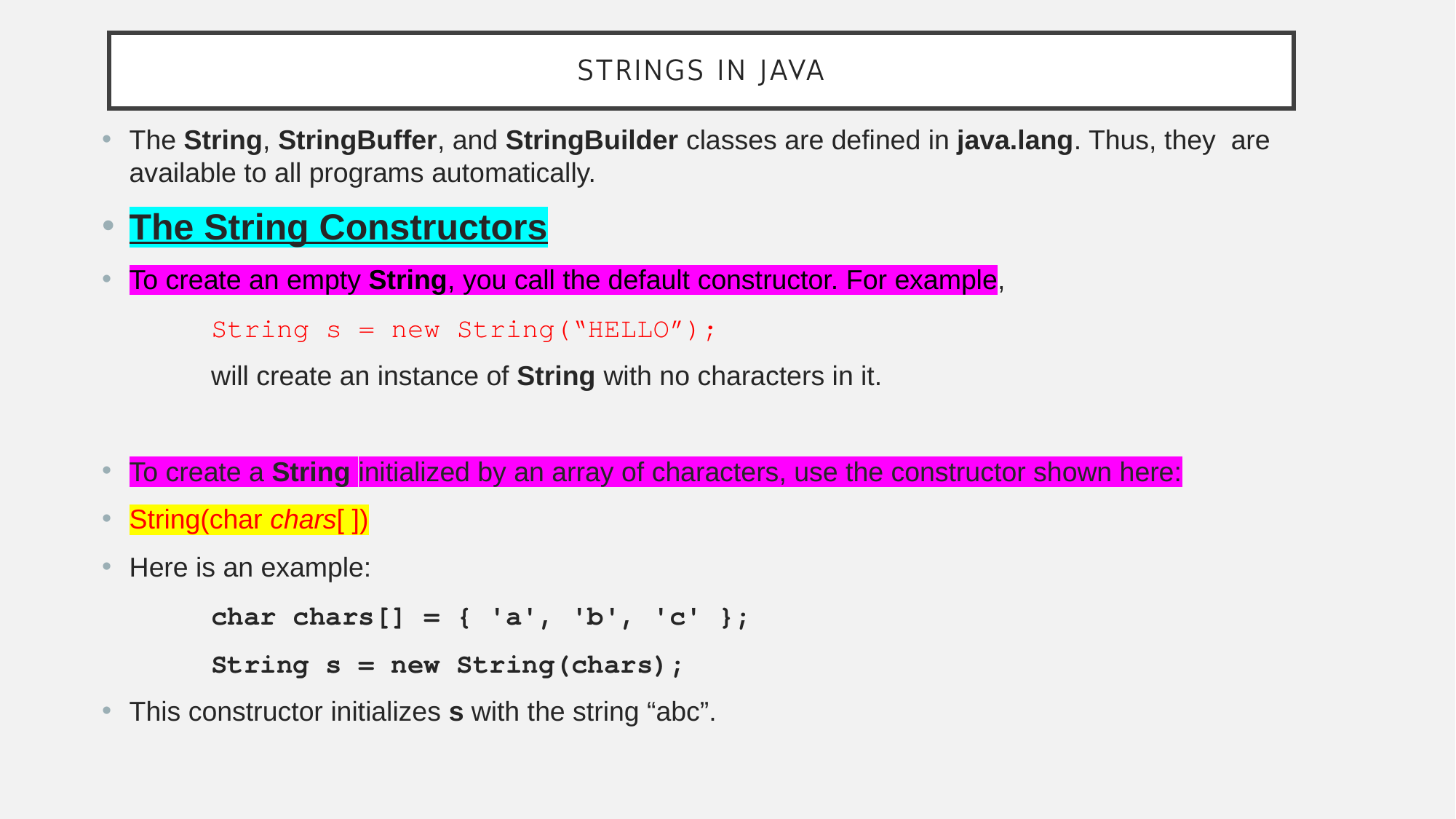

# STRINGS IN JAVA
The String, StringBuffer, and StringBuilder classes are defined in java.lang. Thus, they  are available to all programs automatically.
The String Constructors
To create an empty String, you call the default constructor. For example,
	String s = new String(“HELLO”);
	will create an instance of String with no characters in it.

To create a String initialized by an array of characters, use the constructor shown here:
String(char chars[ ])
Here is an example:
	char chars[] = { 'a', 'b', 'c' };
	String s = new String(chars);
This constructor initializes s with the string “abc”.